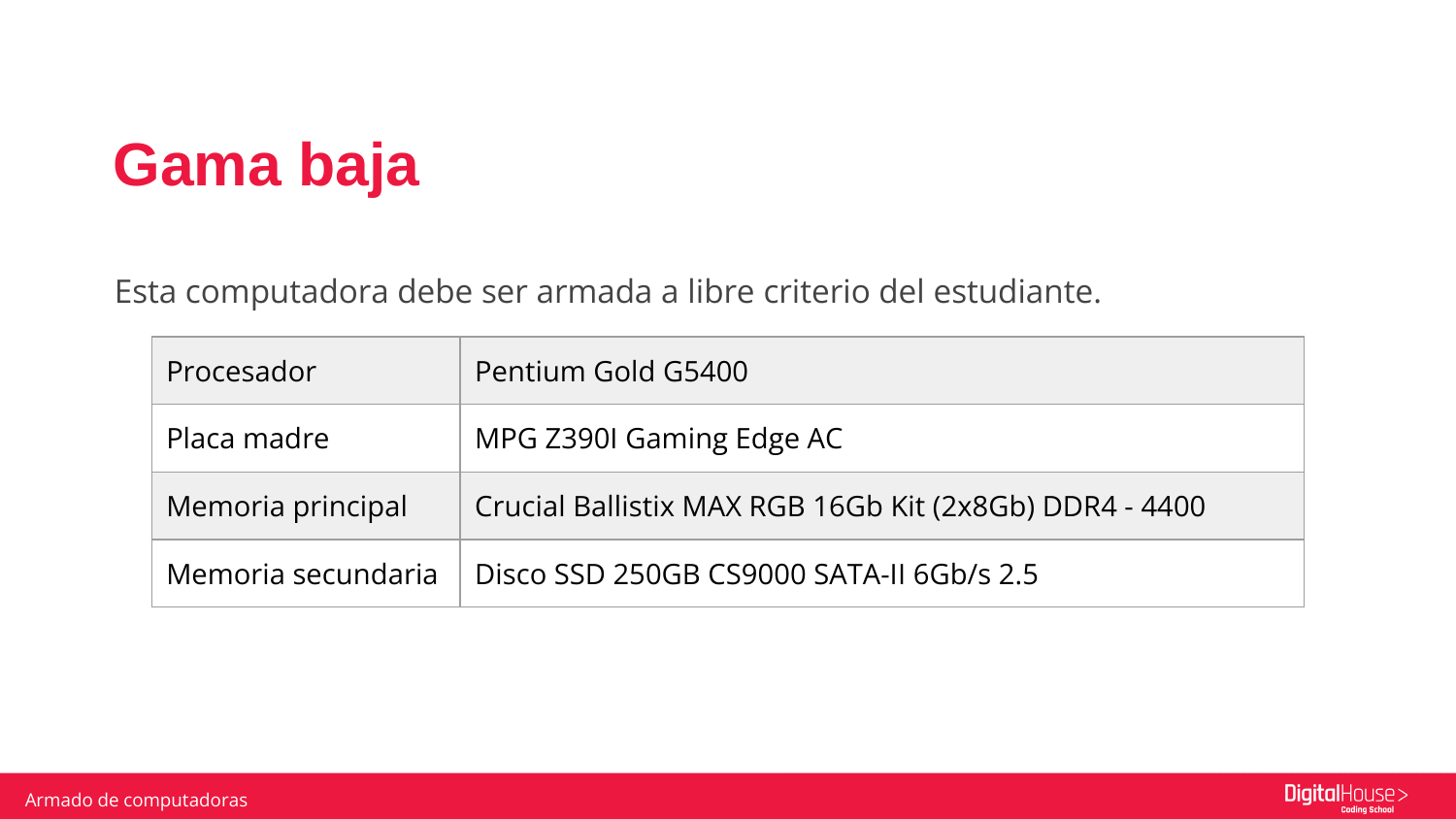

Gama baja
Esta computadora debe ser armada a libre criterio del estudiante.

| Procesador | Pentium Gold G5400 |
| --- | --- |
| Placa madre | MPG Z390I Gaming Edge AC |
| Memoria principal | Crucial Ballistix MAX RGB 16Gb Kit (2x8Gb) DDR4 - 4400 |
| Memoria secundaria | Disco SSD 250GB CS9000 SATA-II 6Gb/s 2.5 |